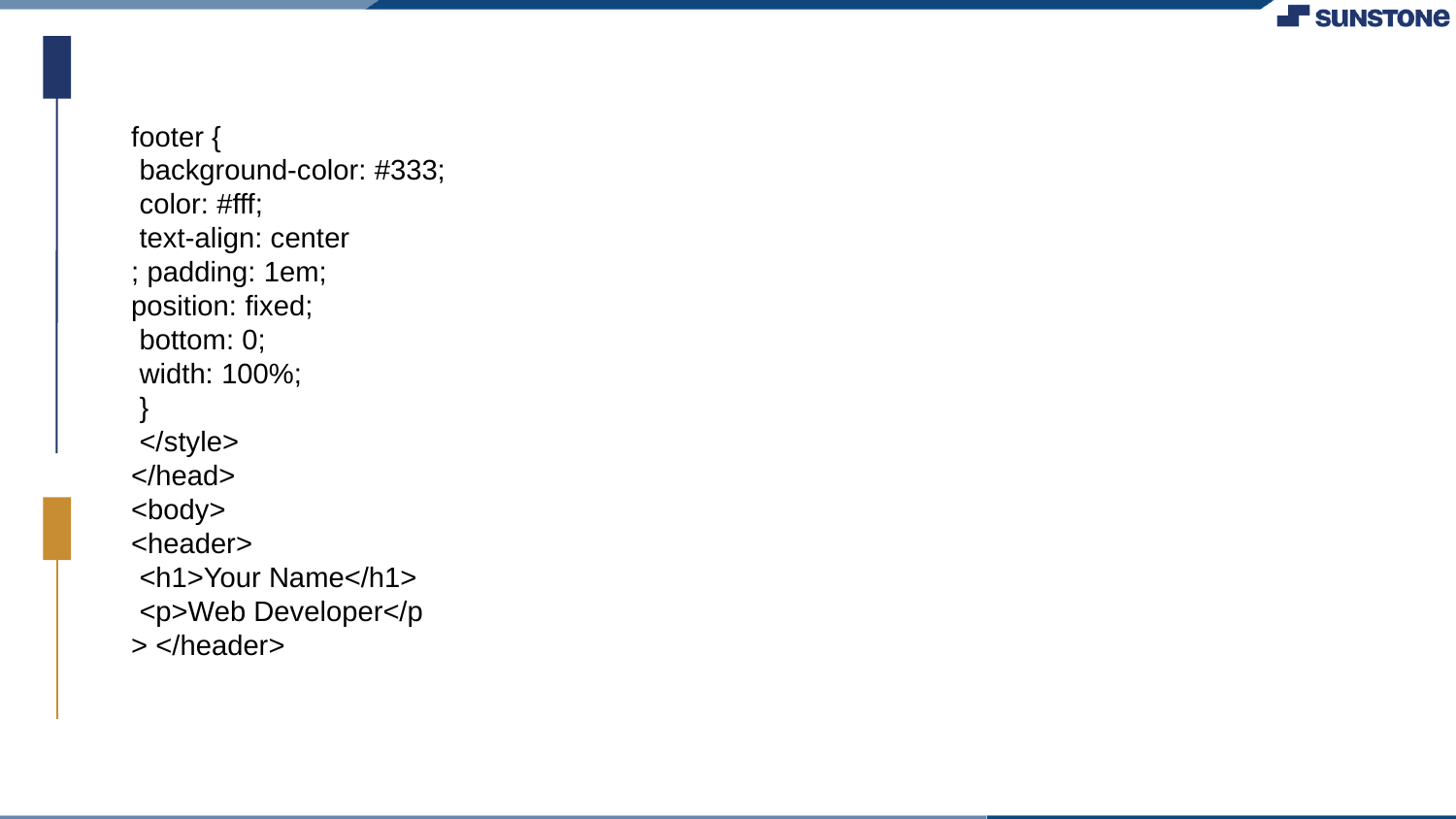

footer {
 background-color: #333;
 color: #fff;
 text-align: center
; padding: 1em;
position: fixed;
 bottom: 0;
 width: 100%;
 }
 </style>
</head>
<body>
<header>
 <h1>Your Name</h1>
 <p>Web Developer</p
> </header>